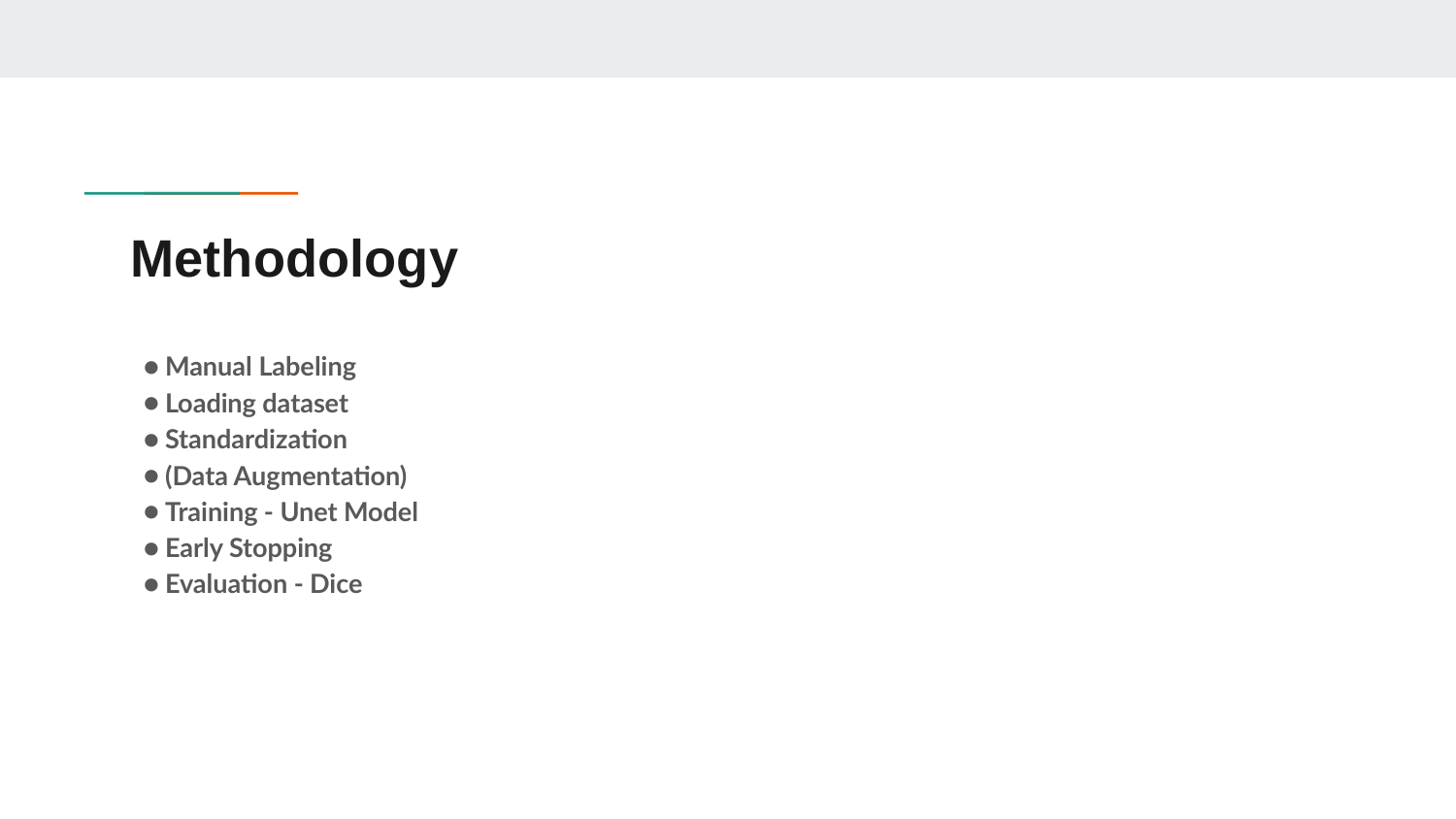

# Methodology
Manual Labeling
Loading dataset
Standardization
(Data Augmentation)
Training - Unet Model
Early Stopping
Evaluation - Dice